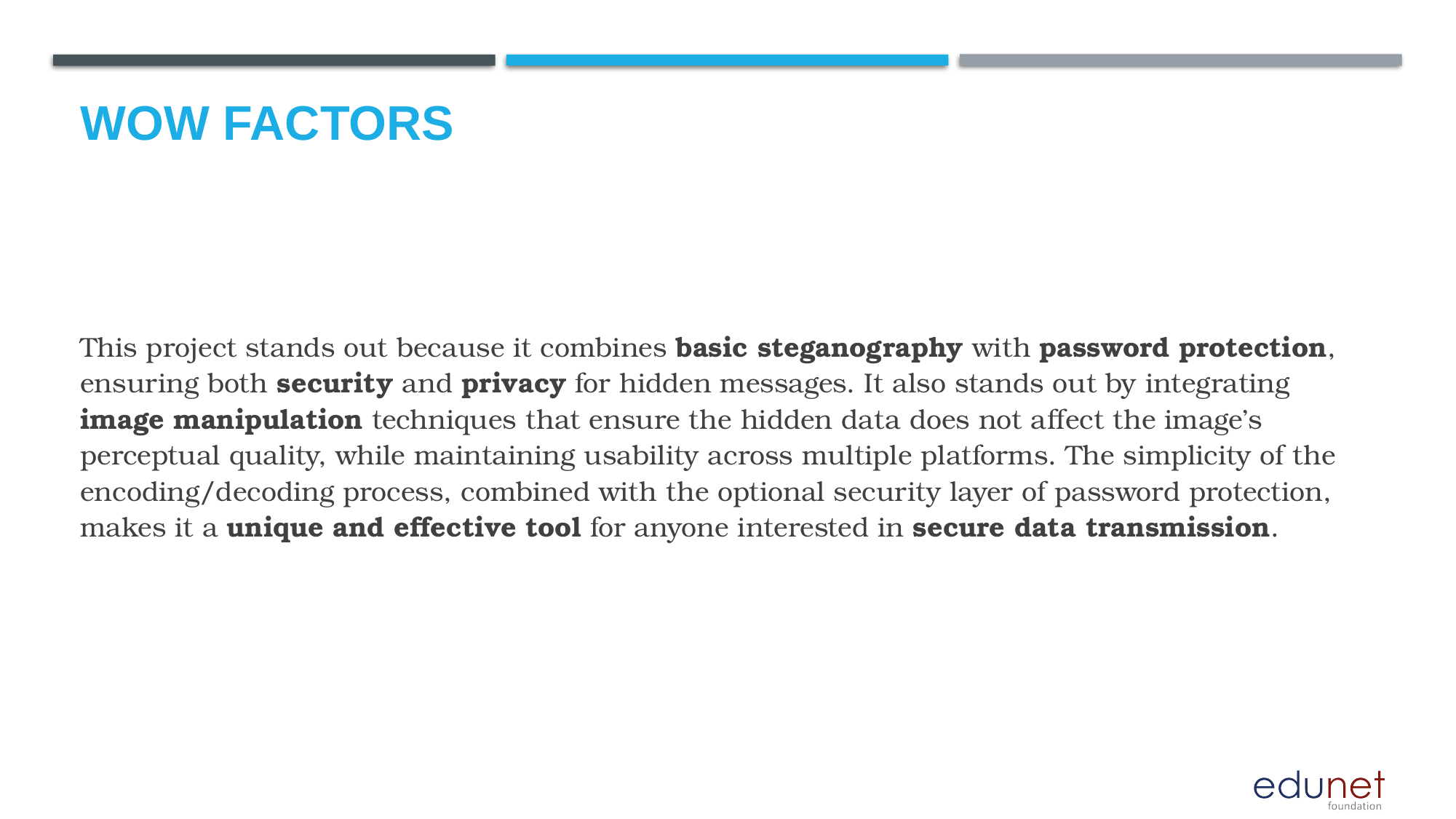

# Wow factors
This project stands out because it combines basic steganography with password protection, ensuring both security and privacy for hidden messages. It also stands out by integrating image manipulation techniques that ensure the hidden data does not affect the image’s perceptual quality, while maintaining usability across multiple platforms. The simplicity of the encoding/decoding process, combined with the optional security layer of password protection, makes it a unique and effective tool for anyone interested in secure data transmission.